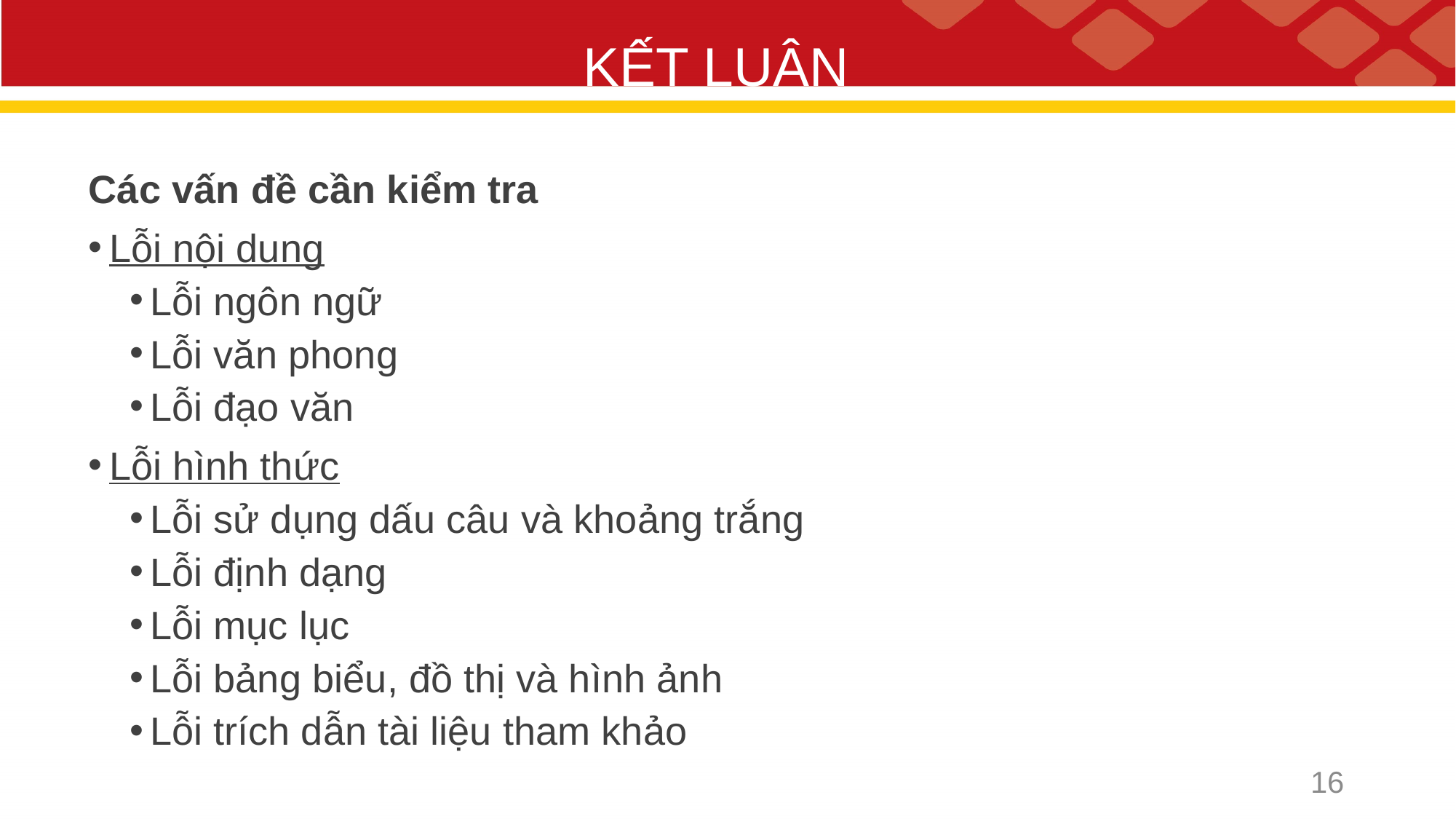

# KẾT LUẬN
Các vấn đề cần kiểm tra
Lỗi nội dung
Lỗi ngôn ngữ
Lỗi văn phong
Lỗi đạo văn
Lỗi hình thức
Lỗi sử dụng dấu câu và khoảng trắng
Lỗi định dạng
Lỗi mục lục
Lỗi bảng biểu, đồ thị và hình ảnh
Lỗi trích dẫn tài liệu tham khảo

16